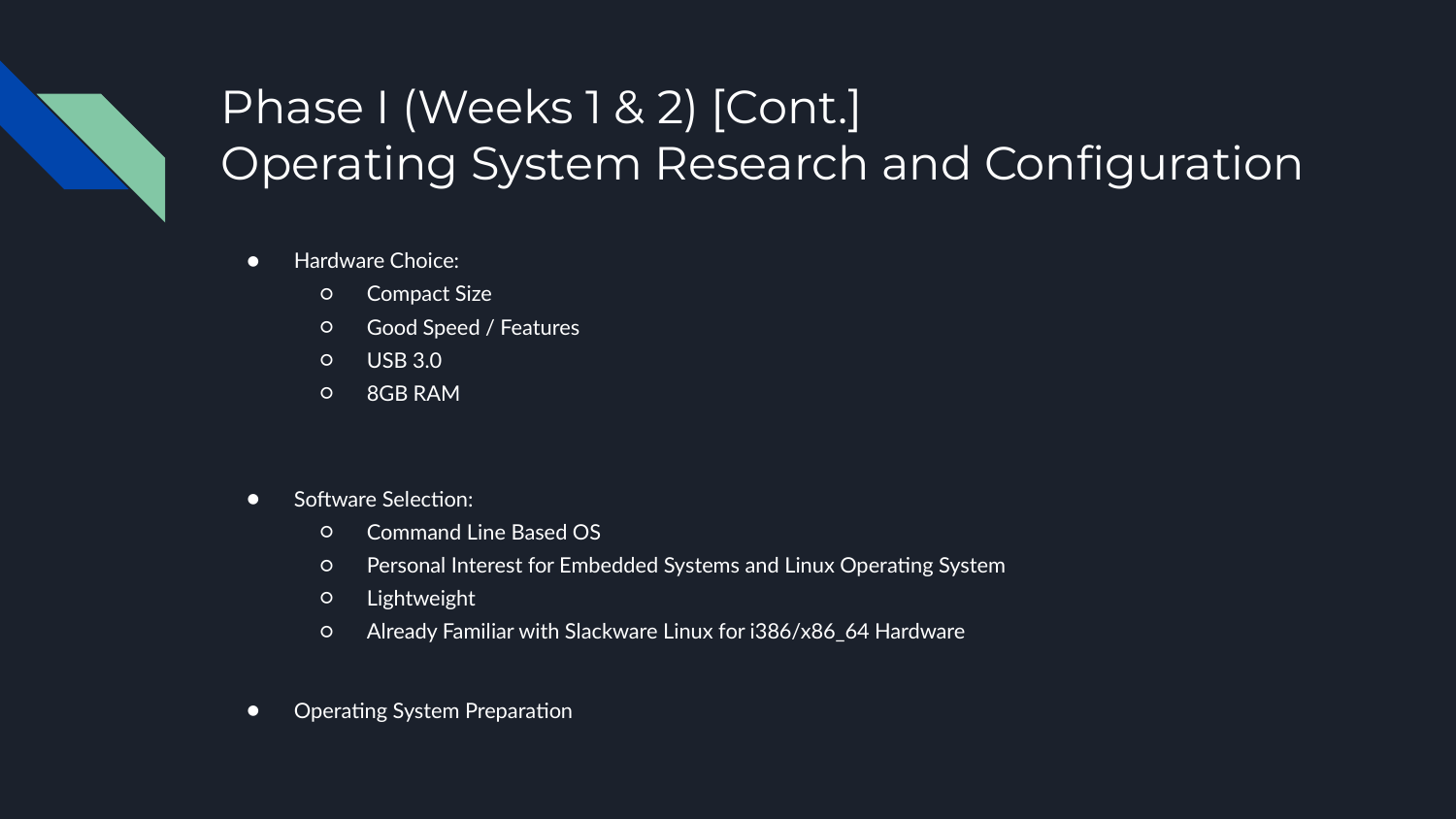

# Phase I (Weeks 1 & 2) [Cont.]
Operating System Research and Configuration
Hardware Choice:
Compact Size
Good Speed / Features
USB 3.0
8GB RAM

Software Selection:
Command Line Based OS
Personal Interest for Embedded Systems and Linux Operating System
Lightweight
Already Familiar with Slackware Linux for i386/x86_64 Hardware

Operating System Preparation